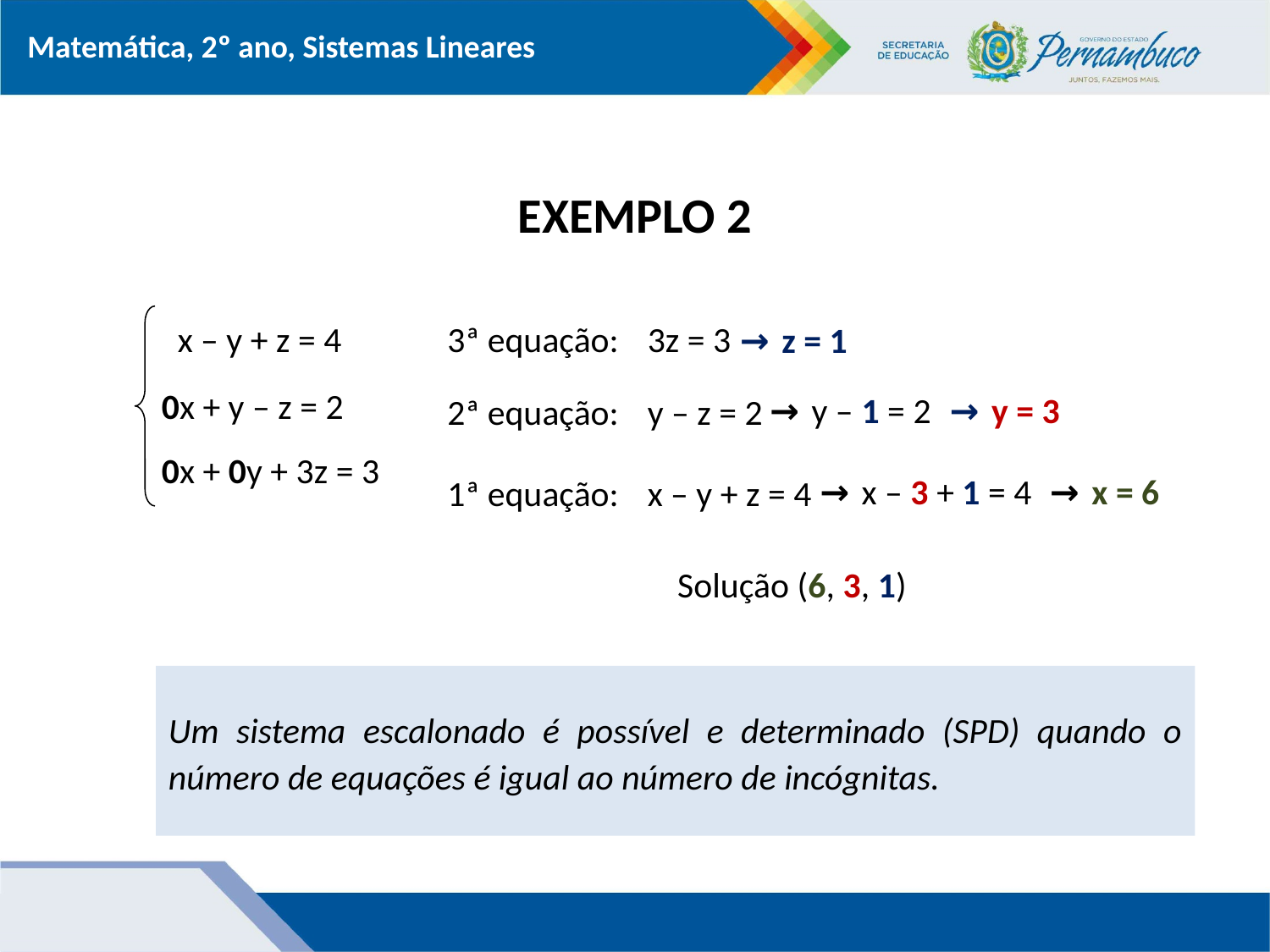

# EXEMPLO 2

  x – y + z = 4
3ª equação:
3z = 3
 → z = 1
0x + y – z = 2
 → y – 1 = 2
 → y = 3
2ª equação:
y – z = 2
0x + 0y + 3z = 3
 → x = 6
 → x – 3 + 1 = 4
1ª equação:
x – y + z = 4
Solução (6, 3, 1)
Um sistema escalonado é possível e determinado (SPD) quando o número de equações é igual ao número de incógnitas.